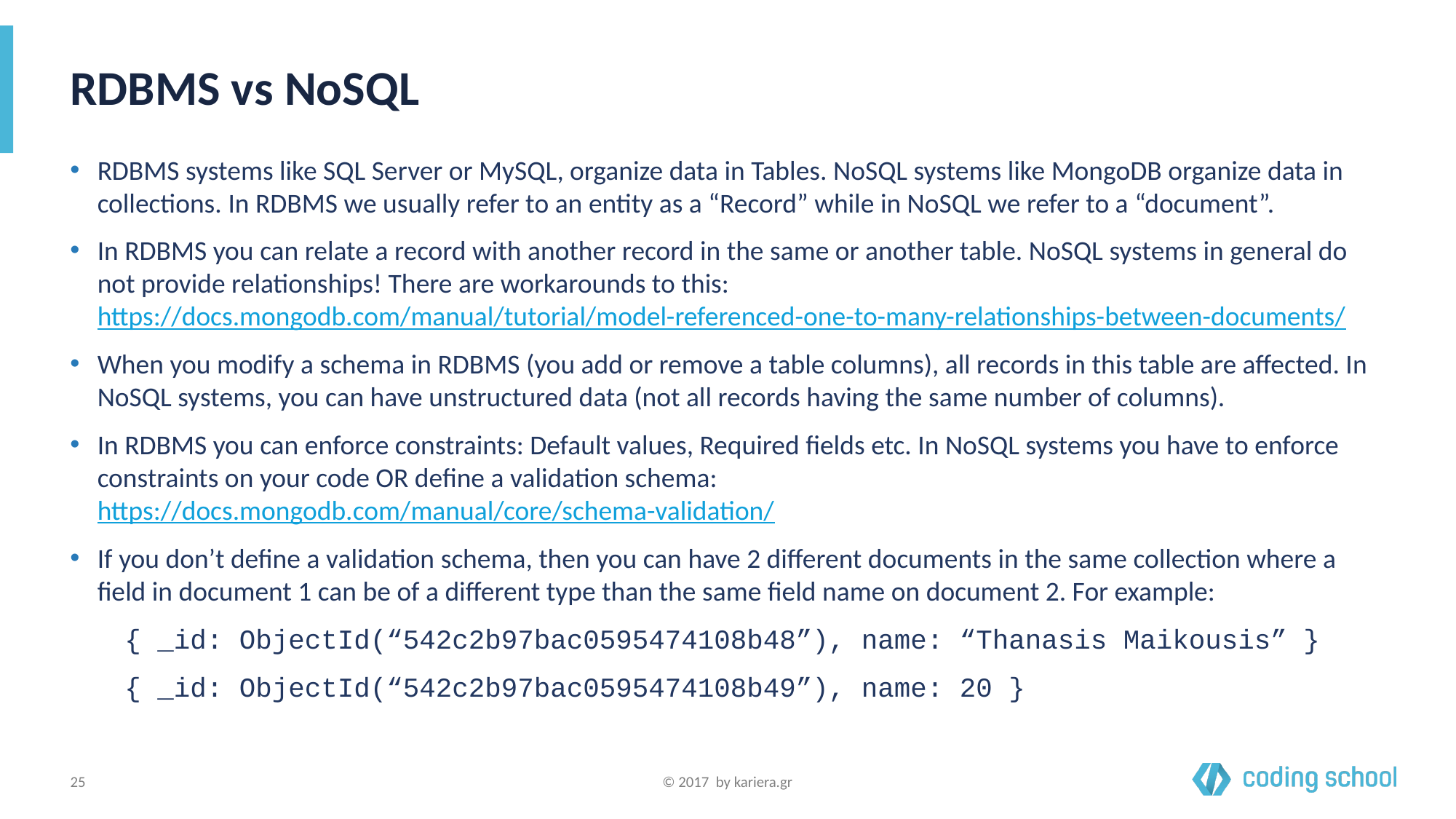

# RDBMS vs NoSQL
RDBMS systems like SQL Server or MySQL, organize data in Tables. NoSQL systems like MongoDB organize data in collections. In RDBMS we usually refer to an entity as a “Record” while in NoSQL we refer to a “document”.
In RDBMS you can relate a record with another record in the same or another table. NoSQL systems in general do not provide relationships! There are workarounds to this: https://docs.mongodb.com/manual/tutorial/model-referenced-one-to-many-relationships-between-documents/
When you modify a schema in RDBMS (you add or remove a table columns), all records in this table are affected. In NoSQL systems, you can have unstructured data (not all records having the same number of columns).
In RDBMS you can enforce constraints: Default values, Required fields etc. In NoSQL systems you have to enforce constraints on your code OR define a validation schema: https://docs.mongodb.com/manual/core/schema-validation/
If you don’t define a validation schema, then you can have 2 different documents in the same collection where a field in document 1 can be of a different type than the same field name on document 2. For example:
{ _id: ObjectId(“542c2b97bac0595474108b48”), name: “Thanasis Maikousis” }
{ _id: ObjectId(“542c2b97bac0595474108b49”), name: 20 }
25
© 2017  by kariera.gr